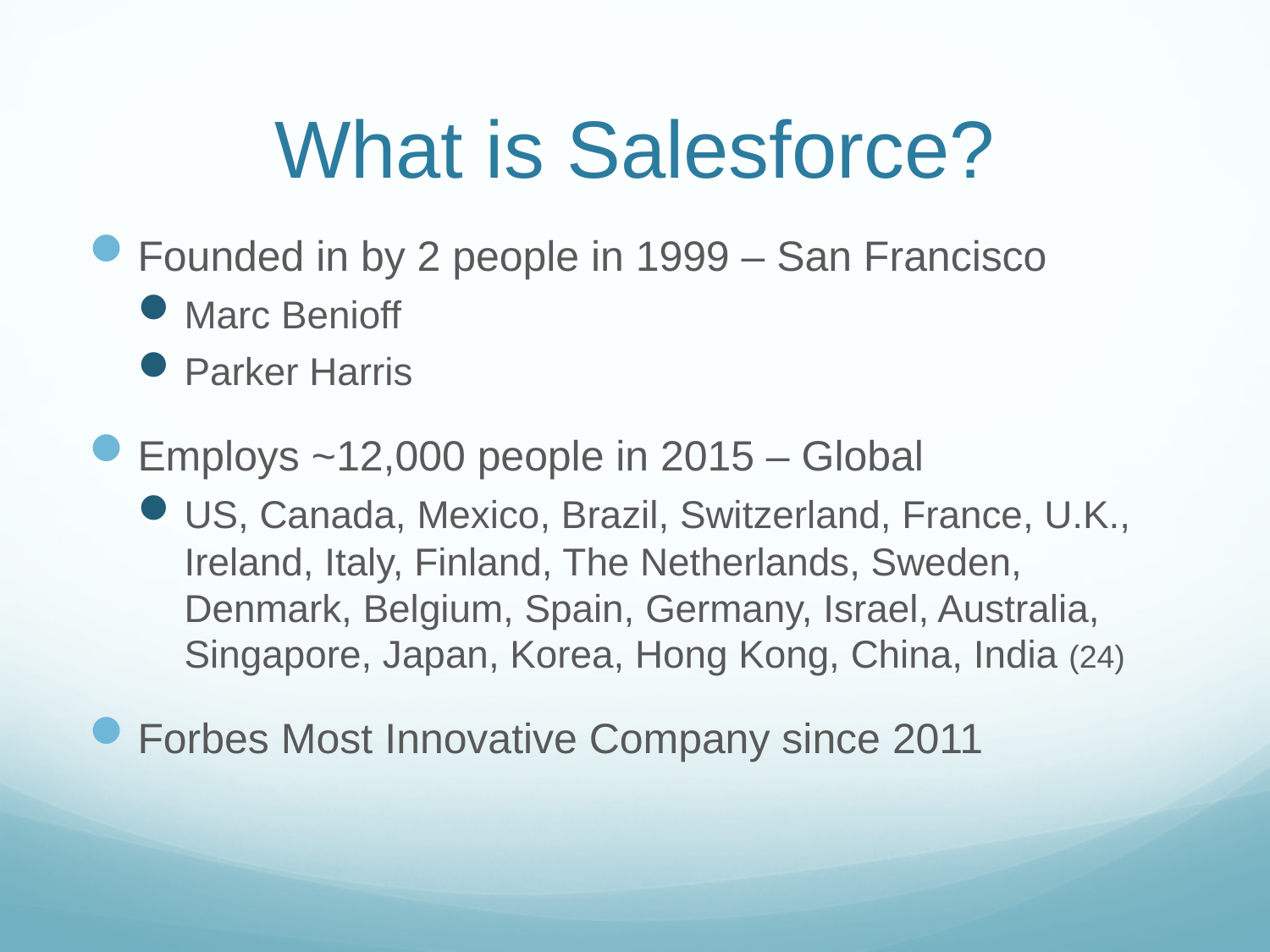

# What is Salesforce?
Founded in by 2 people in 1999 – San Francisco
Marc Benioff
Parker Harris
Employs ~12,000 people in 2015 – Global
US, Canada, Mexico, Brazil, Switzerland, France, U.K., Ireland, Italy, Finland, The Netherlands, Sweden, Denmark, Belgium, Spain, Germany, Israel, Australia, Singapore, Japan, Korea, Hong Kong, China, India (24)
Forbes Most Innovative Company since 2011